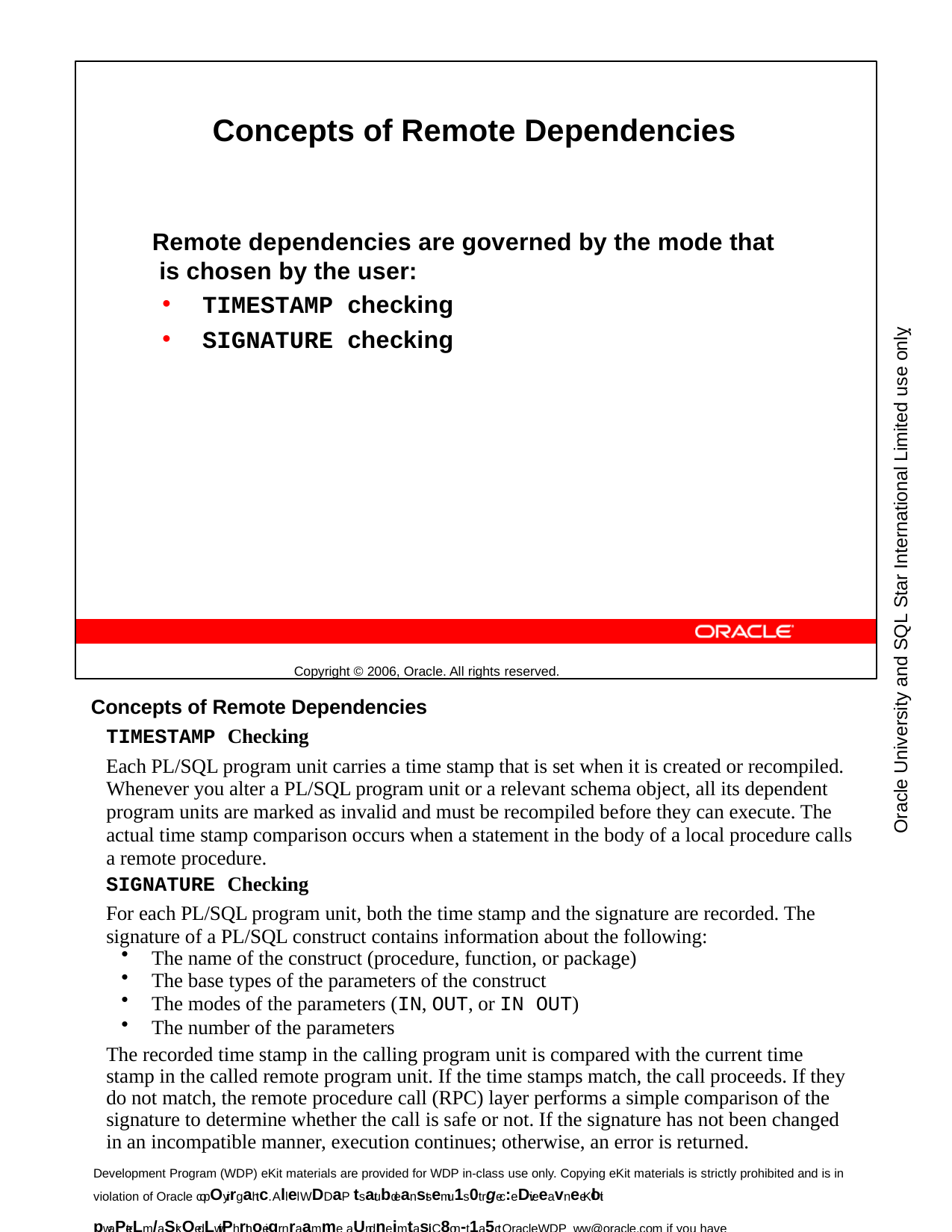

Concepts of Remote Dependencies

Remote dependencies are governed by the mode that  is chosen by the user:
TIMESTAMP checking
SIGNATURE checking

Copyright © 2006, Oracle. All rights reserved.
Oracle University and SQL Star International Limited use onlyฺ

Concepts of Remote Dependencies
TIMESTAMP Checking
Each PL/SQL program unit carries a time stamp that is set when it is created or recompiled.  Whenever you alter a PL/SQL program unit or a relevant schema object, all its dependent  program units are marked as invalid and must be recompiled before they can execute. The  actual time stamp comparison occurs when a statement in the body of a local procedure calls  a remote procedure.
SIGNATURE Checking
For each PL/SQL program unit, both the time stamp and the signature are recorded. The  signature of a PL/SQL construct contains information about the following:
The name of the construct (procedure, function, or package)
The base types of the parameters of the construct
The modes of the parameters (IN, OUT, or IN OUT)
The number of the parameters
The recorded time stamp in the calling program unit is compared with the current time  stamp in the called remote program unit. If the time stamps match, the call proceeds. If they  do not match, the remote procedure call (RPC) layer performs a simple comparison of the  signature to determine whether the call is safe or not. If the signature has not been changed  in an incompatible manner, execution continues; otherwise, an error is returned.
Development Program (WDP) eKit materials are provided for WDP in-class use only. Copying eKit materials is strictly prohibited and is in
violation of Oracle copOyrirgahtc. Allel WDDaP tsatubdeanstsemu1s0t rgec:eDiveeavneeKloit pwaPterLm/aSrkQedLwitPh rthoeigr nraamme aUndneimtasil. C8on-t1a5ct  OracleWDP_ww@oracle.com if you have not received your personalized eKit.